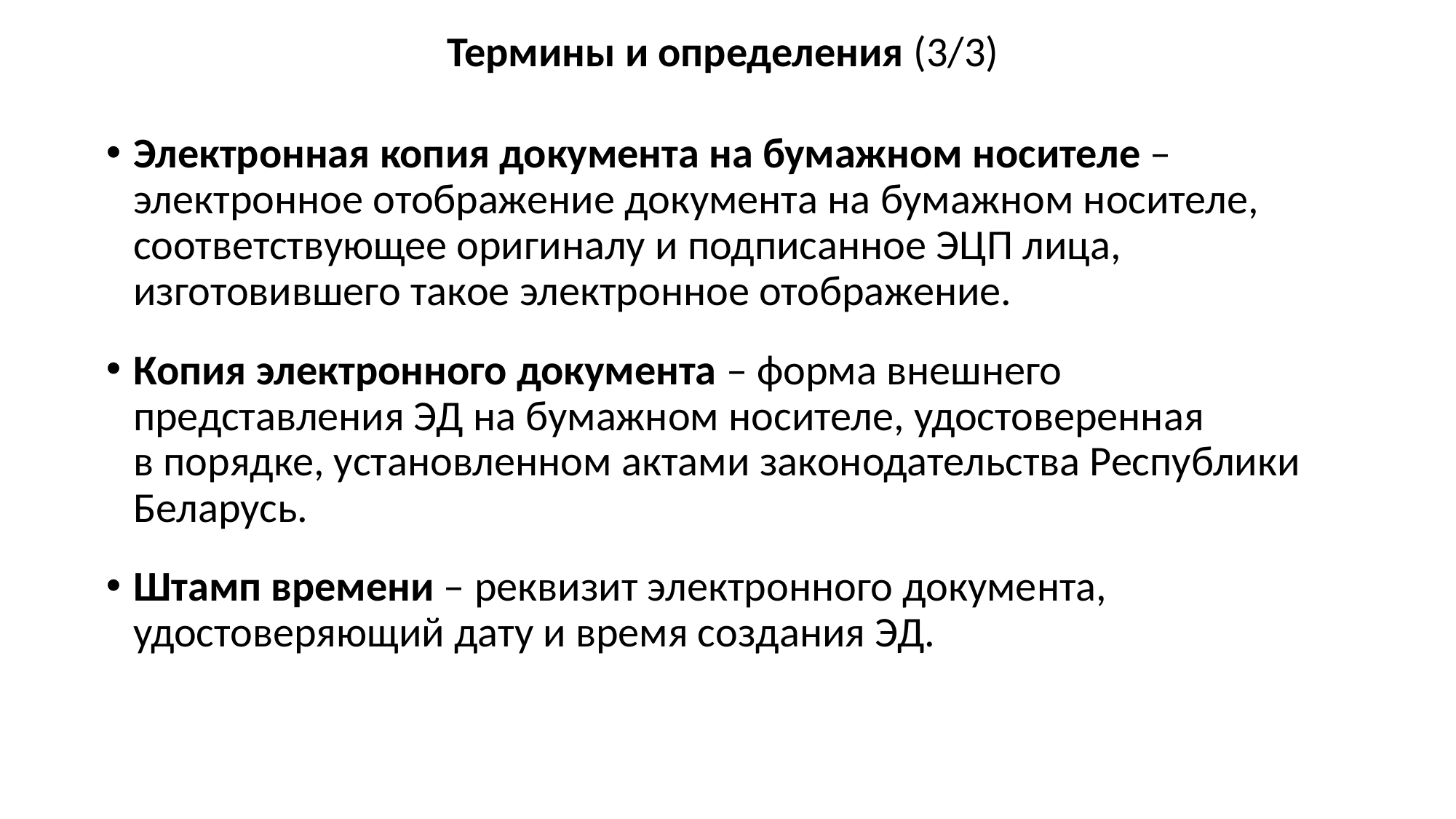

# Термины и определения (3/3)
Электронная копия документа на бумажном носителе – электронное отображение документа на бумажном носителе, соответствующее оригиналу и подписанное ЭЦП лица, изготовившего такое электронное отображение.
Копия электронного документа – форма внешнего представления ЭД на бумажном носителе, удостоверенная в порядке, установленном актами законодательства Республики Беларусь.
Штамп времени – реквизит электронного документа, удостоверяющий дату и время создания ЭД.